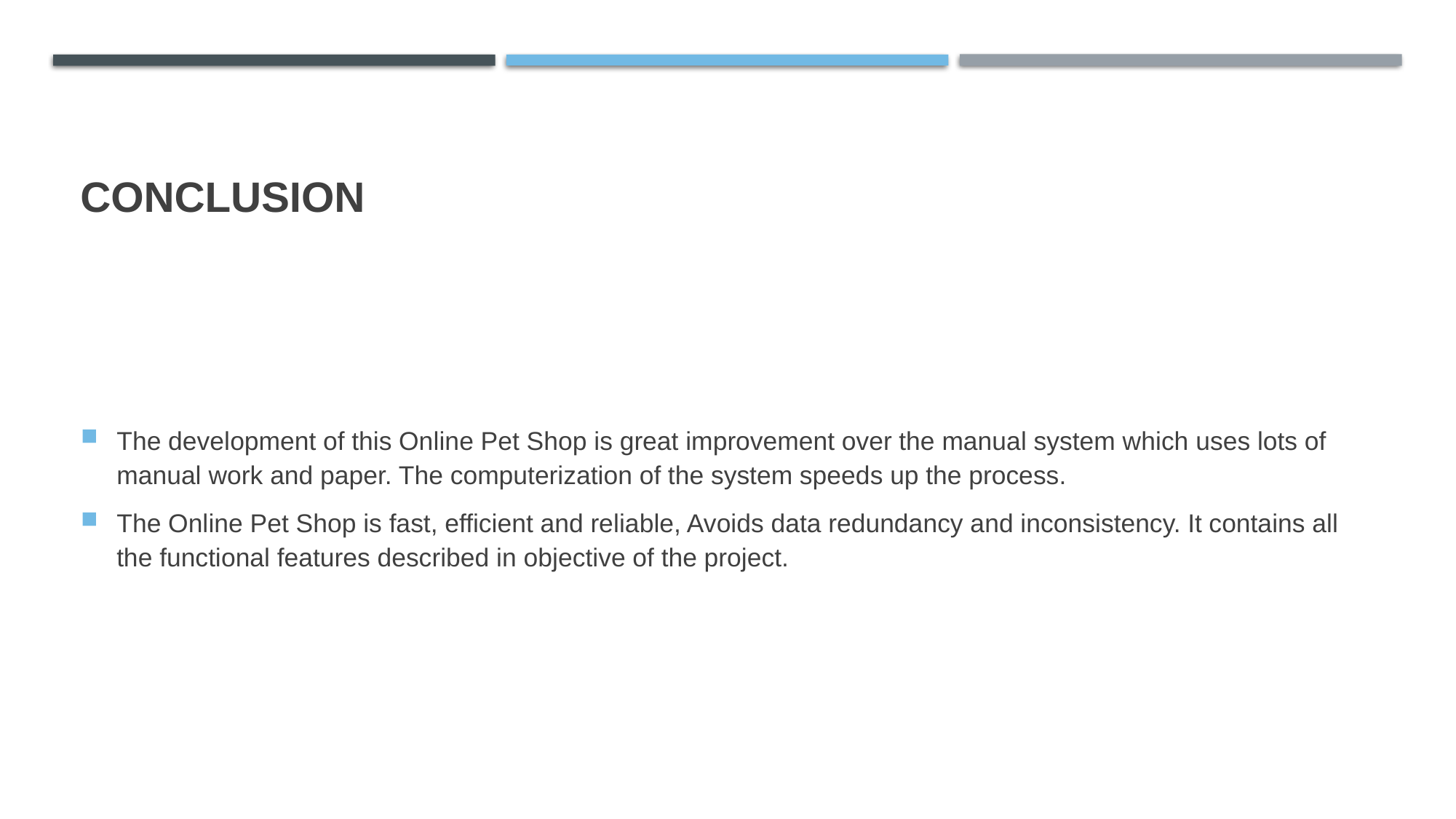

# CONCLUSION
The development of this Online Pet Shop is great improvement over the manual system which uses lots of manual work and paper. The computerization of the system speeds up the process.
The Online Pet Shop is fast, efficient and reliable, Avoids data redundancy and inconsistency. It contains all the functional features described in objective of the project.